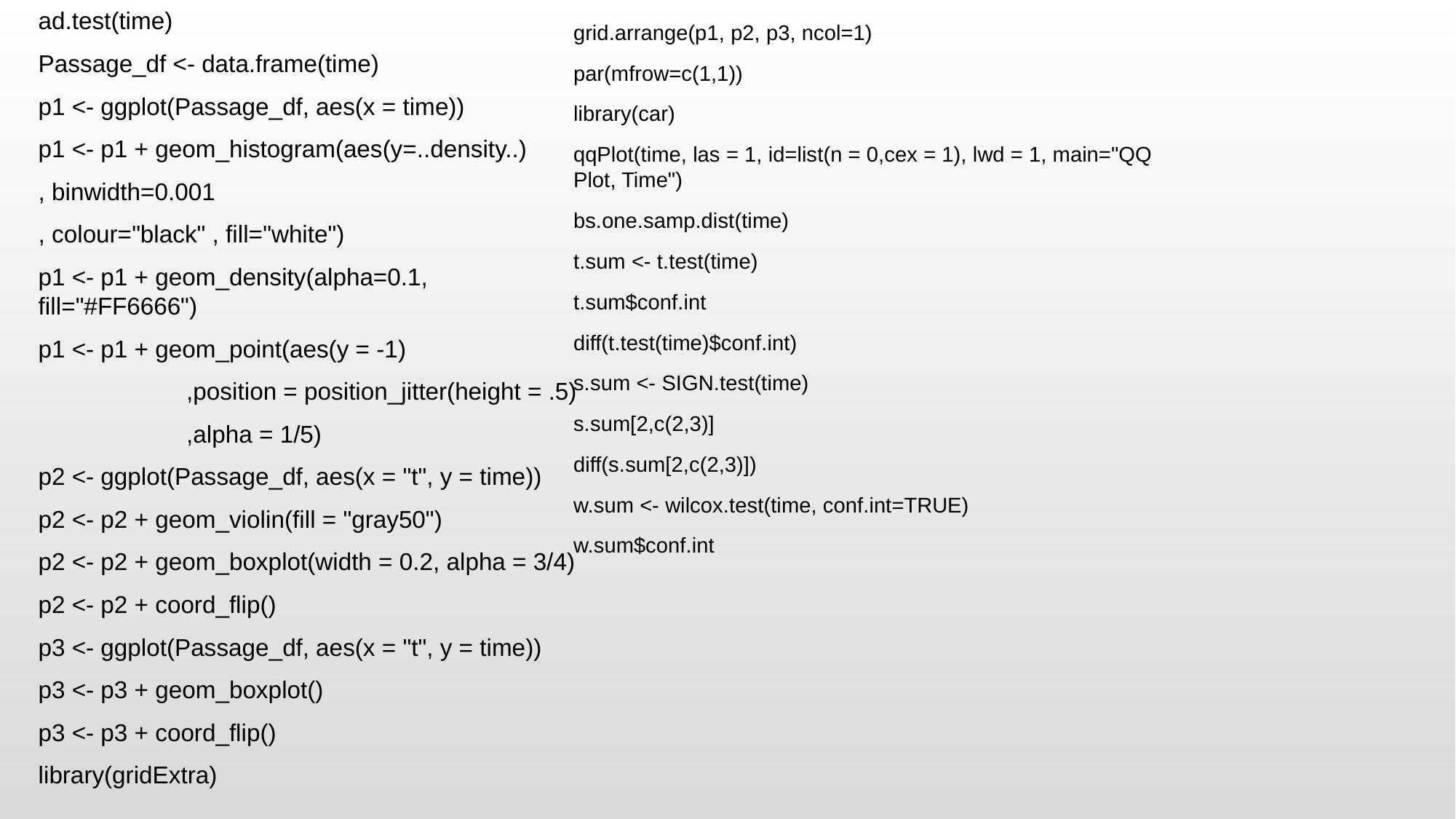

ad.test(time)
Passage_df <- data.frame(time)
p1 <- ggplot(Passage_df, aes(x = time))
p1 <- p1 + geom_histogram(aes(y=..density..)
, binwidth=0.001
, colour="black" , fill="white")
p1 <- p1 + geom_density(alpha=0.1, fill="#FF6666")
p1 <- p1 + geom_point(aes(y = -1)
                      ,position = position_jitter(height = .5)
                      ,alpha = 1/5)
p2 <- ggplot(Passage_df, aes(x = "t", y = time))
p2 <- p2 + geom_violin(fill = "gray50")
p2 <- p2 + geom_boxplot(width = 0.2, alpha = 3/4)
p2 <- p2 + coord_flip()
p3 <- ggplot(Passage_df, aes(x = "t", y = time))
p3 <- p3 + geom_boxplot()
p3 <- p3 + coord_flip()
library(gridExtra)

grid.arrange(p1, p2, p3, ncol=1)
par(mfrow=c(1,1))
library(car)
qqPlot(time, las = 1, id=list(n = 0,cex = 1), lwd = 1, main="QQ Plot, Time")
bs.one.samp.dist(time)
t.sum <- t.test(time)
t.sum$conf.int
diff(t.test(time)$conf.int)
s.sum <- SIGN.test(time)
s.sum[2,c(2,3)]
diff(s.sum[2,c(2,3)])
w.sum <- wilcox.test(time, conf.int=TRUE)
w.sum$conf.int